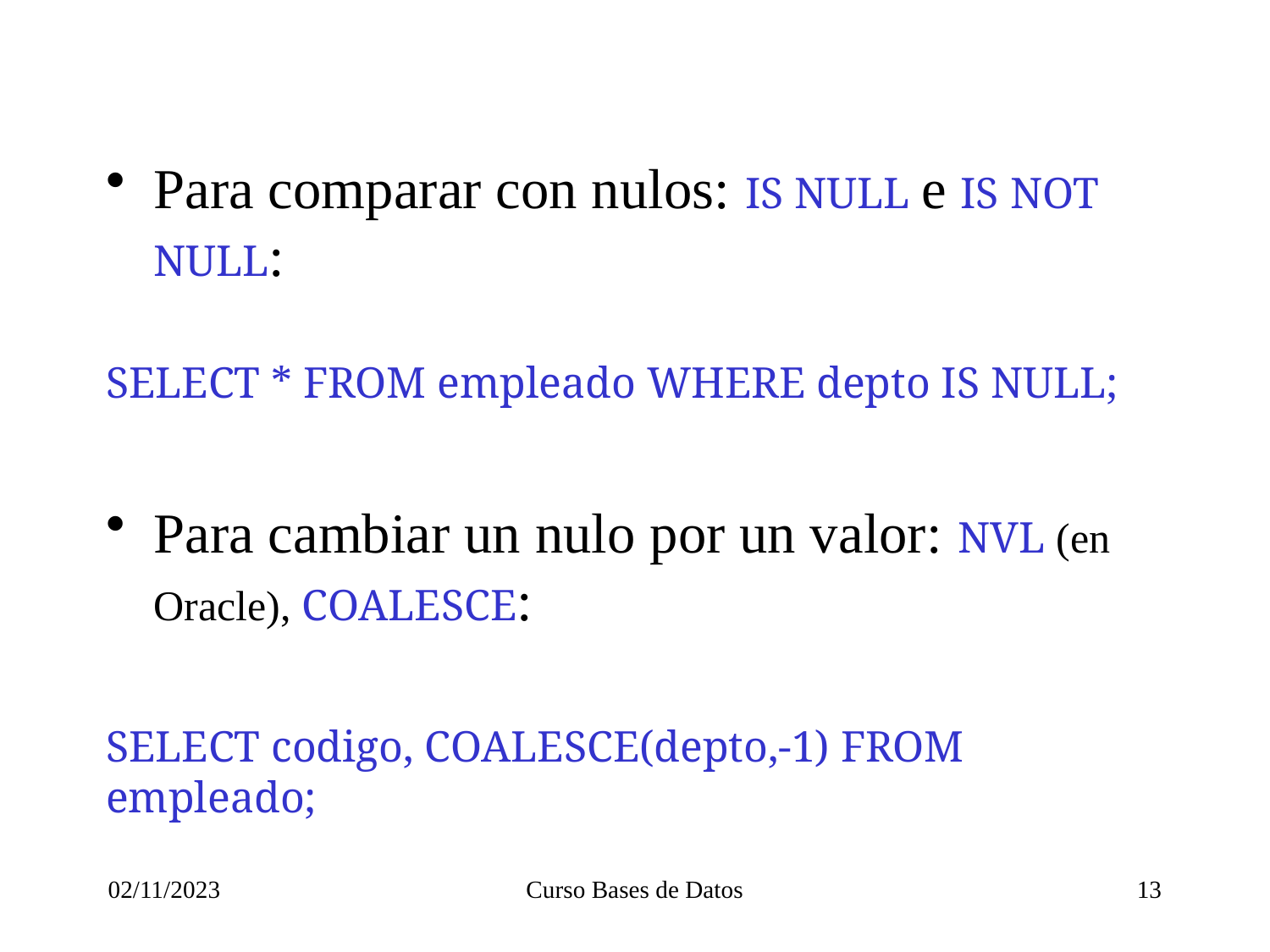

Para comparar con nulos: IS NULL e IS NOT NULL:

SELECT * FROM empleado WHERE depto IS NULL;

Para cambiar un nulo por un valor: NVL (en Oracle), COALESCE:

SELECT codigo, COALESCE(depto,-1) FROM empleado;
02/11/2023
Curso Bases de Datos
13